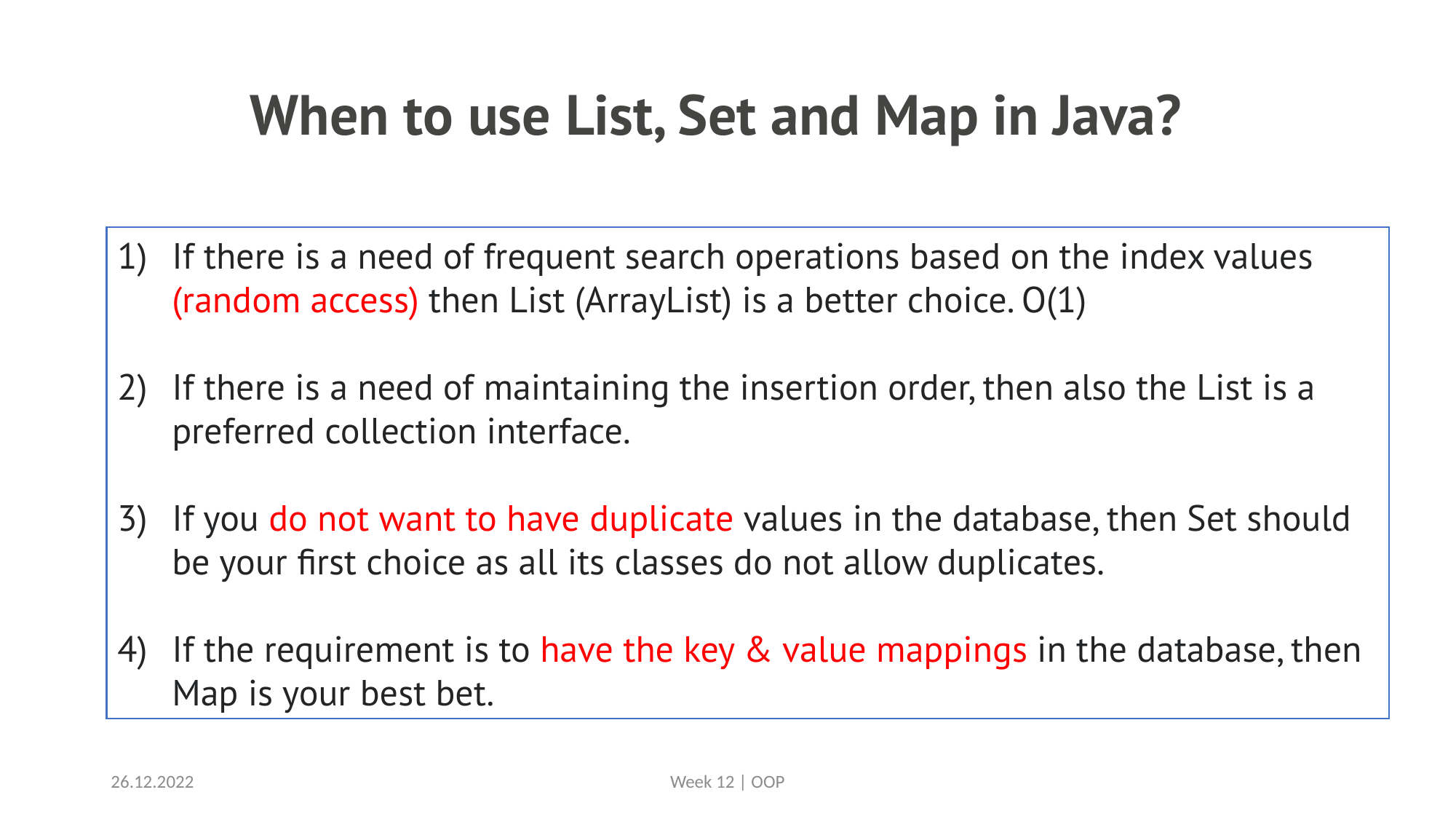

# When to use List, Set and Map in Java?
If there is a need of frequent search operations based on the index values (random access) then List (ArrayList) is a better choice. O(1)

If there is a need of maintaining the insertion order, then also the List is a preferred collection interface.

If you do not want to have duplicate values in the database, then Set should be your first choice as all its classes do not allow duplicates.

If the requirement is to have the key & value mappings in the database, then Map is your best bet.
26.12.2022
Week 12 | OOP
18